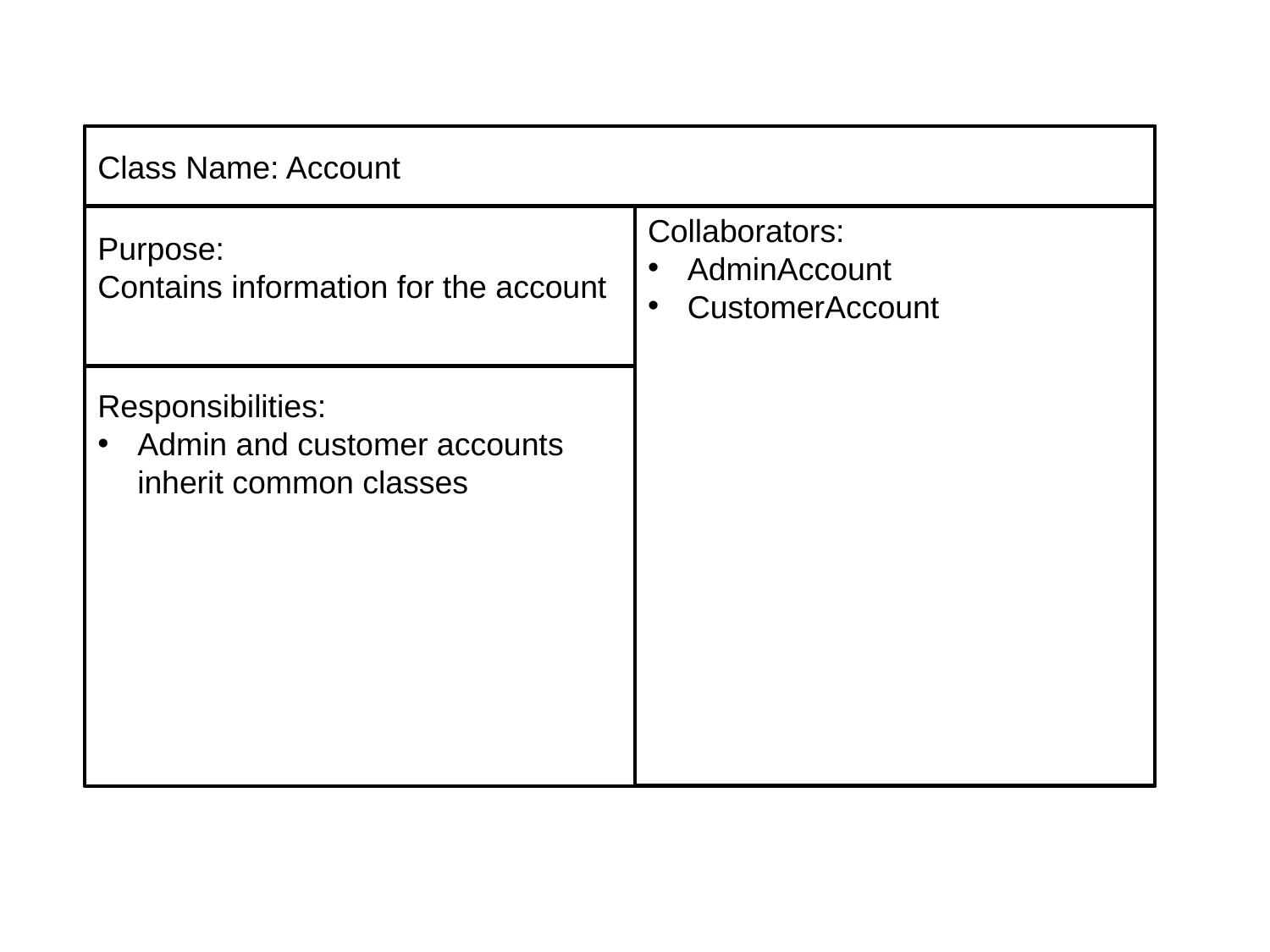

fgfg
Purpose:
Contains information for the account

Collaborators:
AdminAccount
CustomerAccount

Responsibilities:
Admin and customer accounts inherit common classes

Class Name: Account